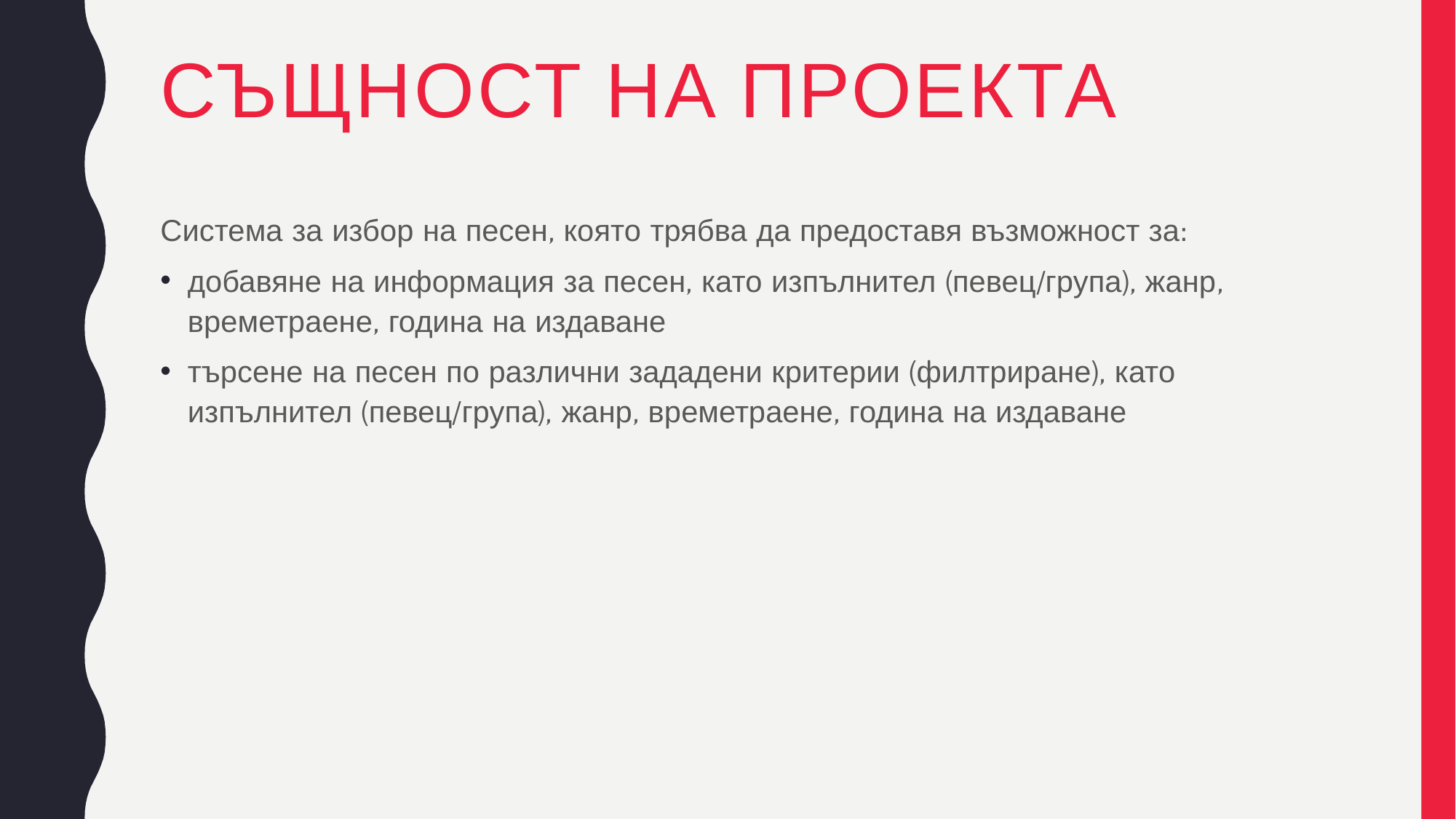

# Същност на проекта
Система за избор на песен, която трябва да предоставя възможност за:
добавяне на информация за песен, като изпълнител (певец/група), жанр, времетраене, година на издаване
търсене на песен по различни зададени критерии (филтриране), като изпълнител (певец/група), жанр, времетраене, година на издаване